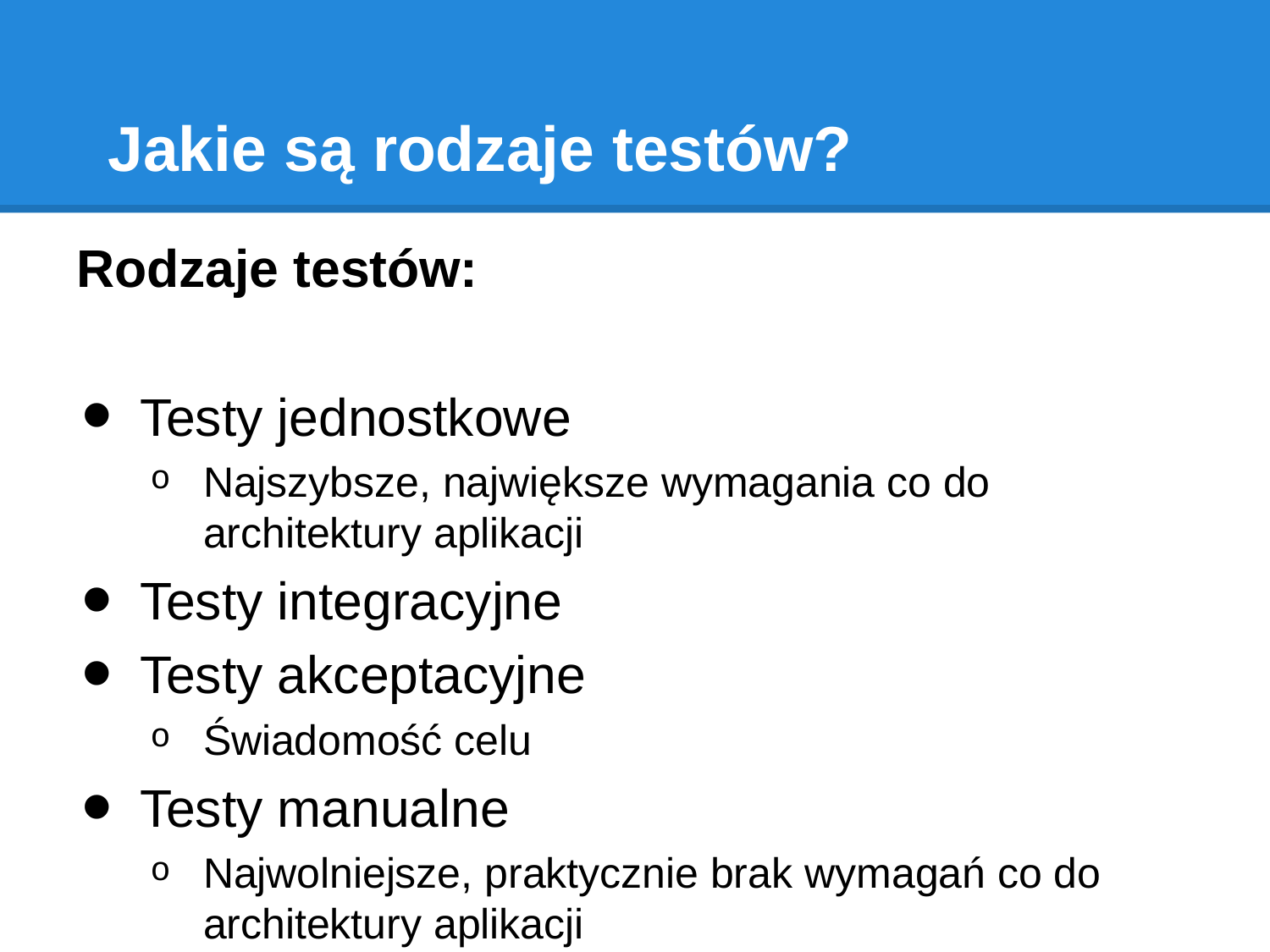

# Jakie są rodzaje testów?
Rodzaje testów:

Testy jednostkowe
Najszybsze, największe wymagania co do architektury aplikacji
Testy integracyjne
Testy akceptacyjne
Świadomość celu
Testy manualne
Najwolniejsze, praktycznie brak wymagań co do architektury aplikacji